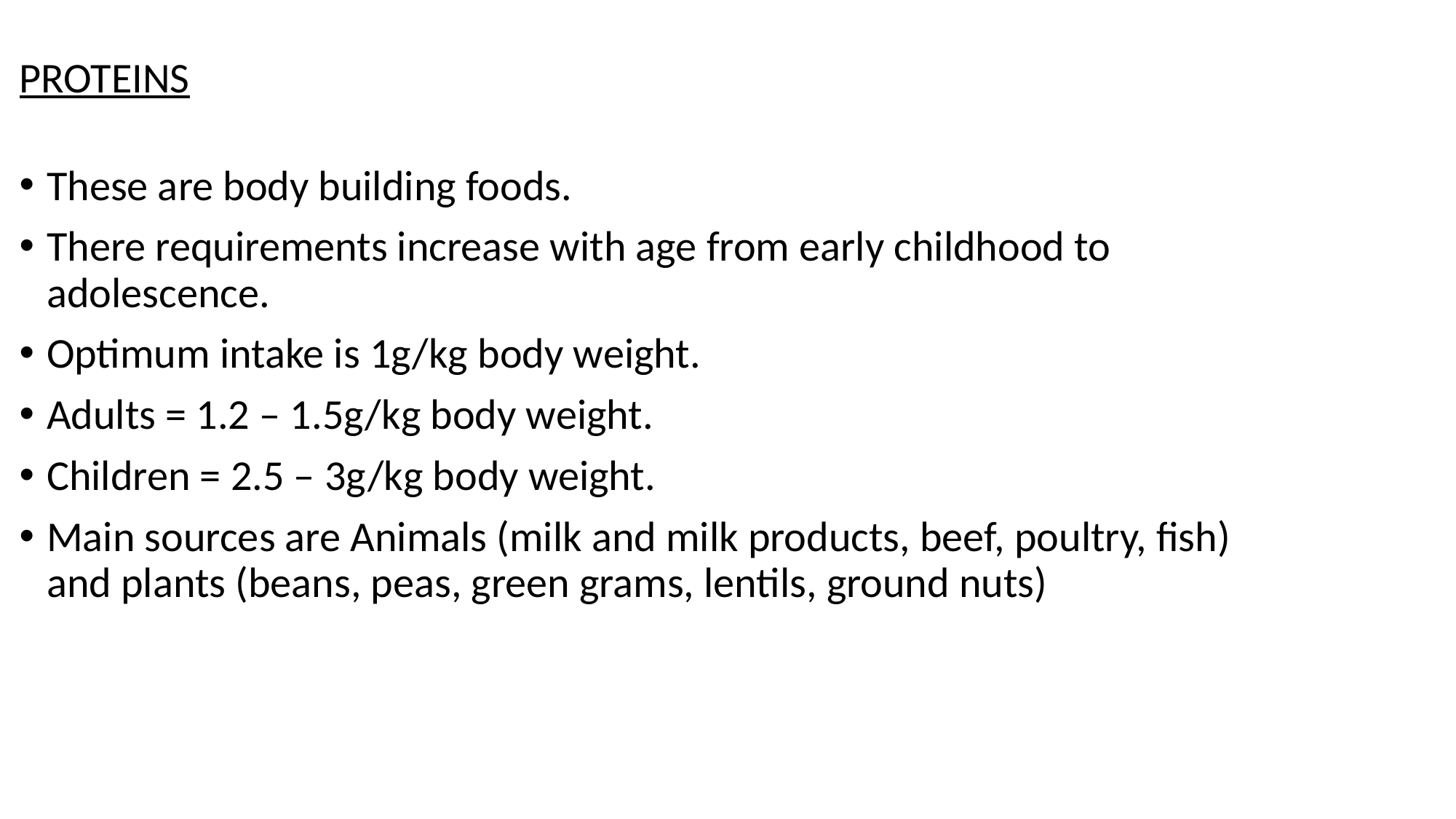

# PROTEINS
These are body building foods.
There requirements increase with age from early childhood to adolescence.
Optimum intake is 1g/kg body weight.
Adults = 1.2 – 1.5g/kg body weight.
Children = 2.5 – 3g/kg body weight.
Main sources are Animals (milk and milk products, beef, poultry, fish) and plants (beans, peas, green grams, lentils, ground nuts)